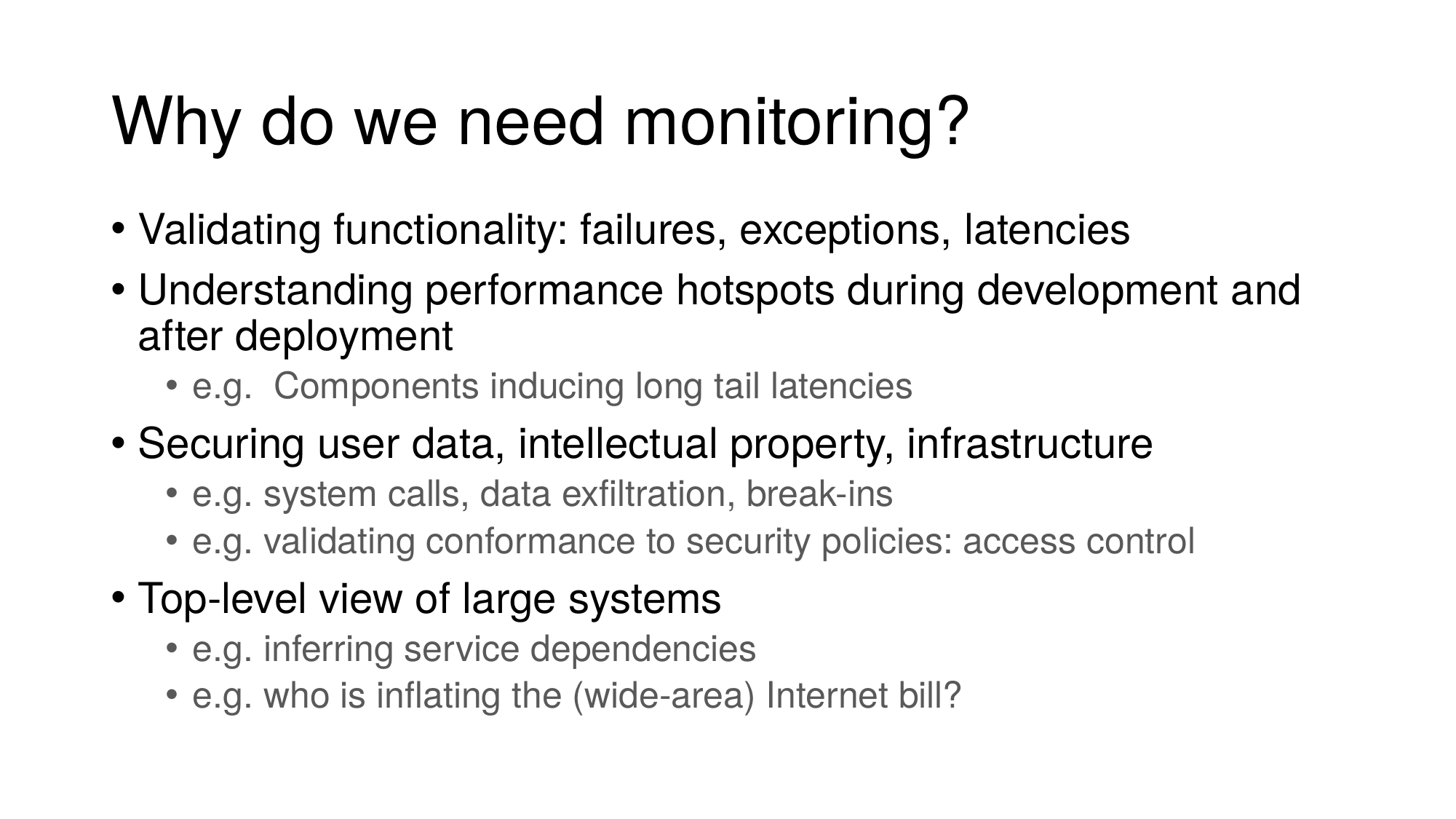

# Why do we need monitoring?
Validating functionality: failures, exceptions, latencies
Understanding performance hotspots during development and after deployment
e.g.  Components inducing long tail latencies
Securing user data, intellectual property, infrastructure
e.g. system calls, data exfiltration, break-ins
e.g. validating conformance to security policies: access control
Top-level view of large systems
e.g. inferring service dependencies
e.g. who is inflating the (wide-area) Internet bill?